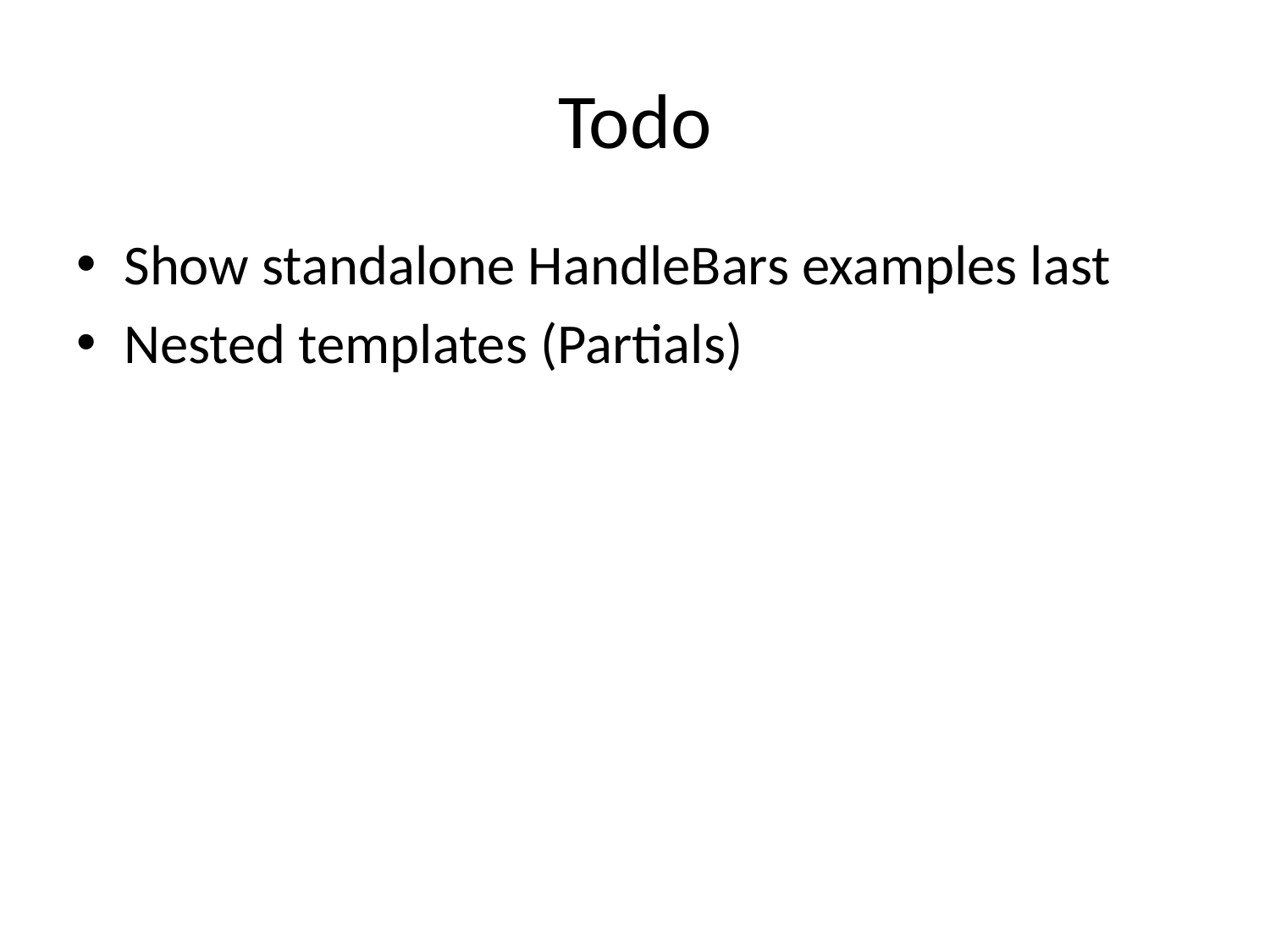

# Todo
Show standalone HandleBars examples last
Nested templates (Partials)